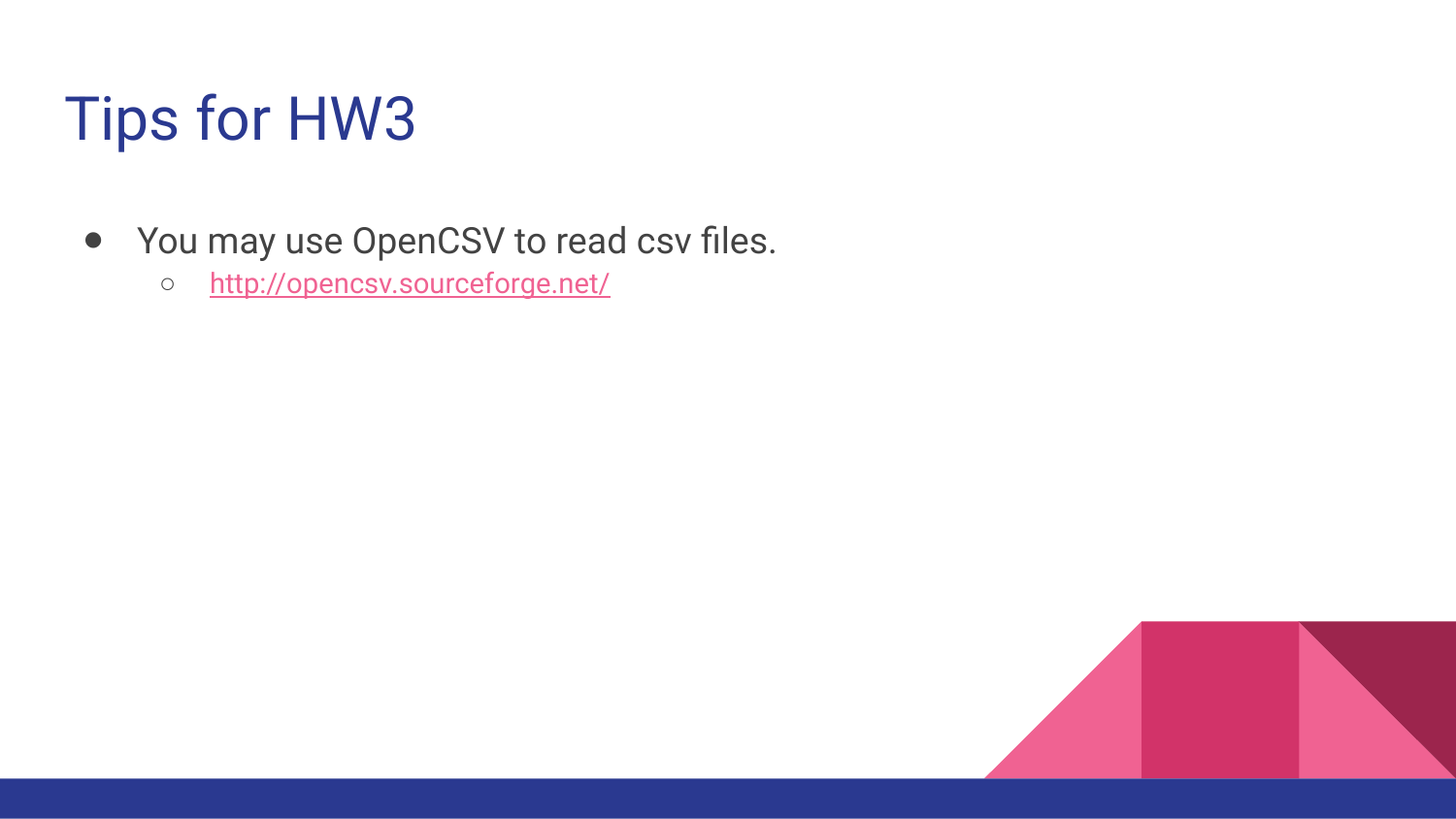

# Tips for HW3
You may use OpenCSV to read csv files.
http://opencsv.sourceforge.net/